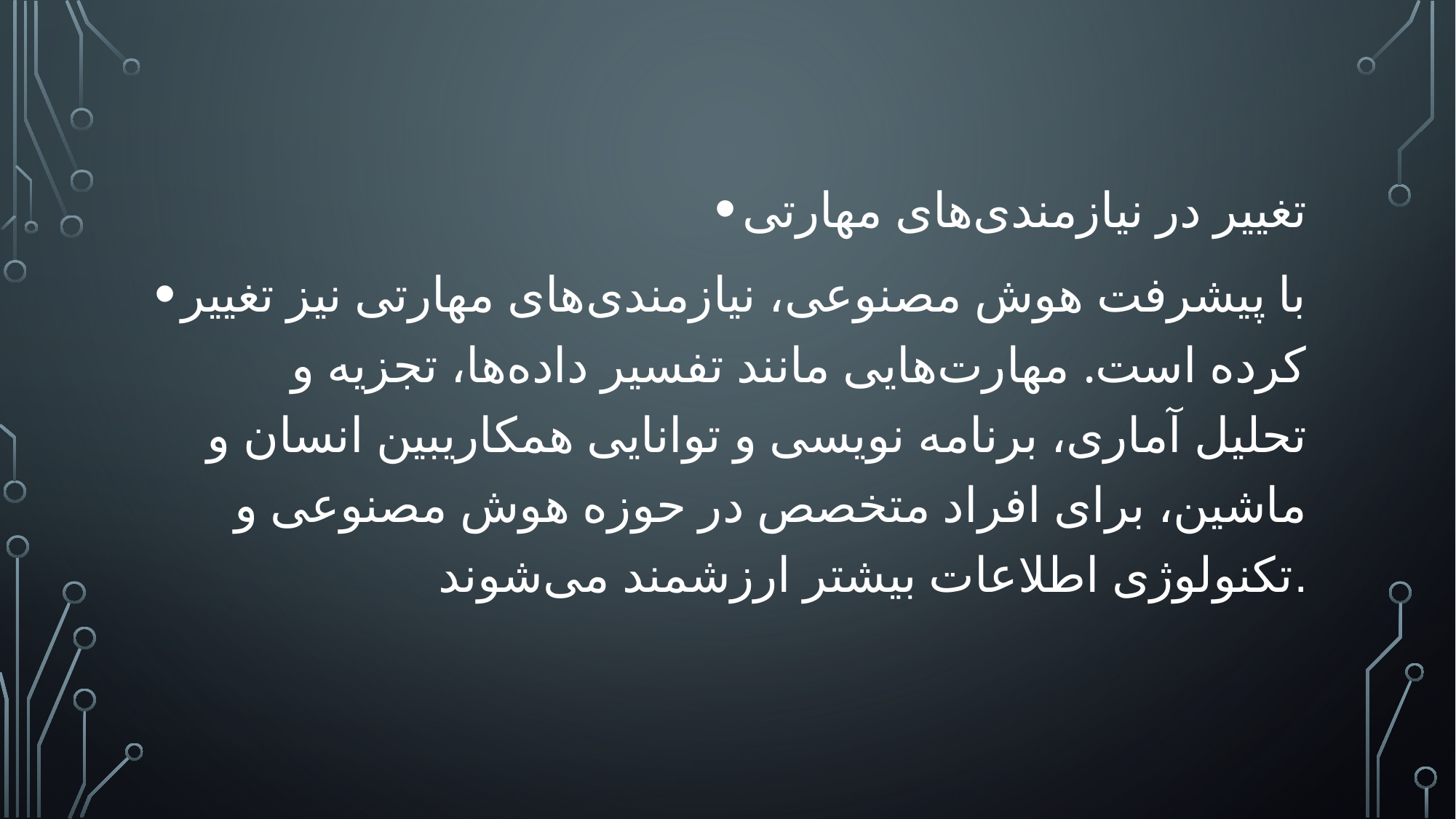

تغییر در نیازمندی‌های مهارتی
با پیشرفت هوش مصنوعی، نیازمندی‌های مهارتی نیز تغییر کرده است. مهارت‌هایی مانند تفسیر داده‌ها، تجزیه و تحلیل آماری، برنامه‌ نویسی و توانایی همکاریبین انسان و ماشین، برای افراد متخصص در حوزه هوش مصنوعی و تکنولوژی اطلاعات بیشتر ارزشمند می‌شوند.